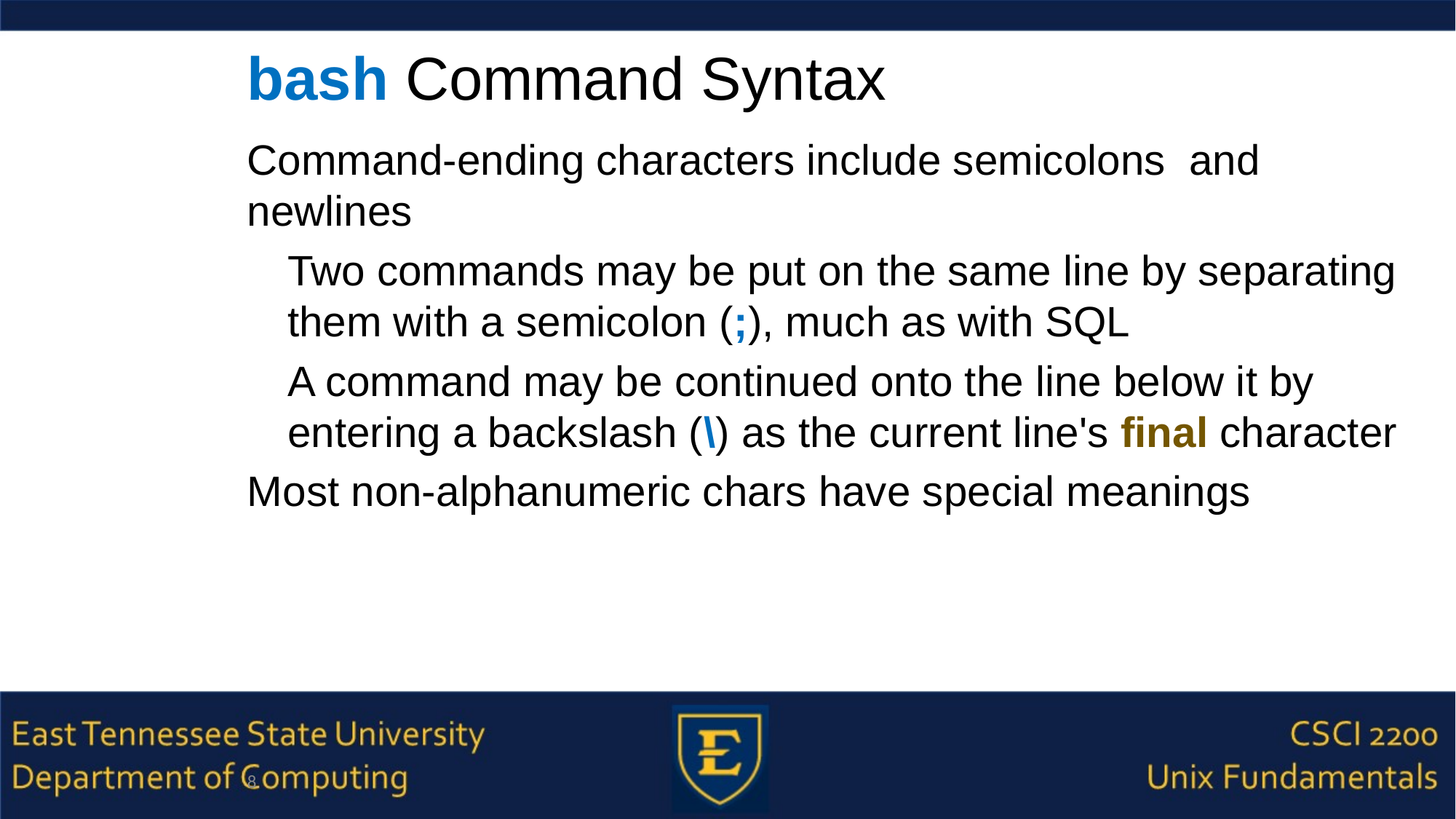

# bash Command Syntax
Command-ending characters include semicolons  and newlines
Two commands may be put on the same line by separating them with a semicolon (;), much as with SQL
A command may be continued onto the line below it by entering a backslash (\) as the current line's final character
Most non-alphanumeric chars have special meanings
8